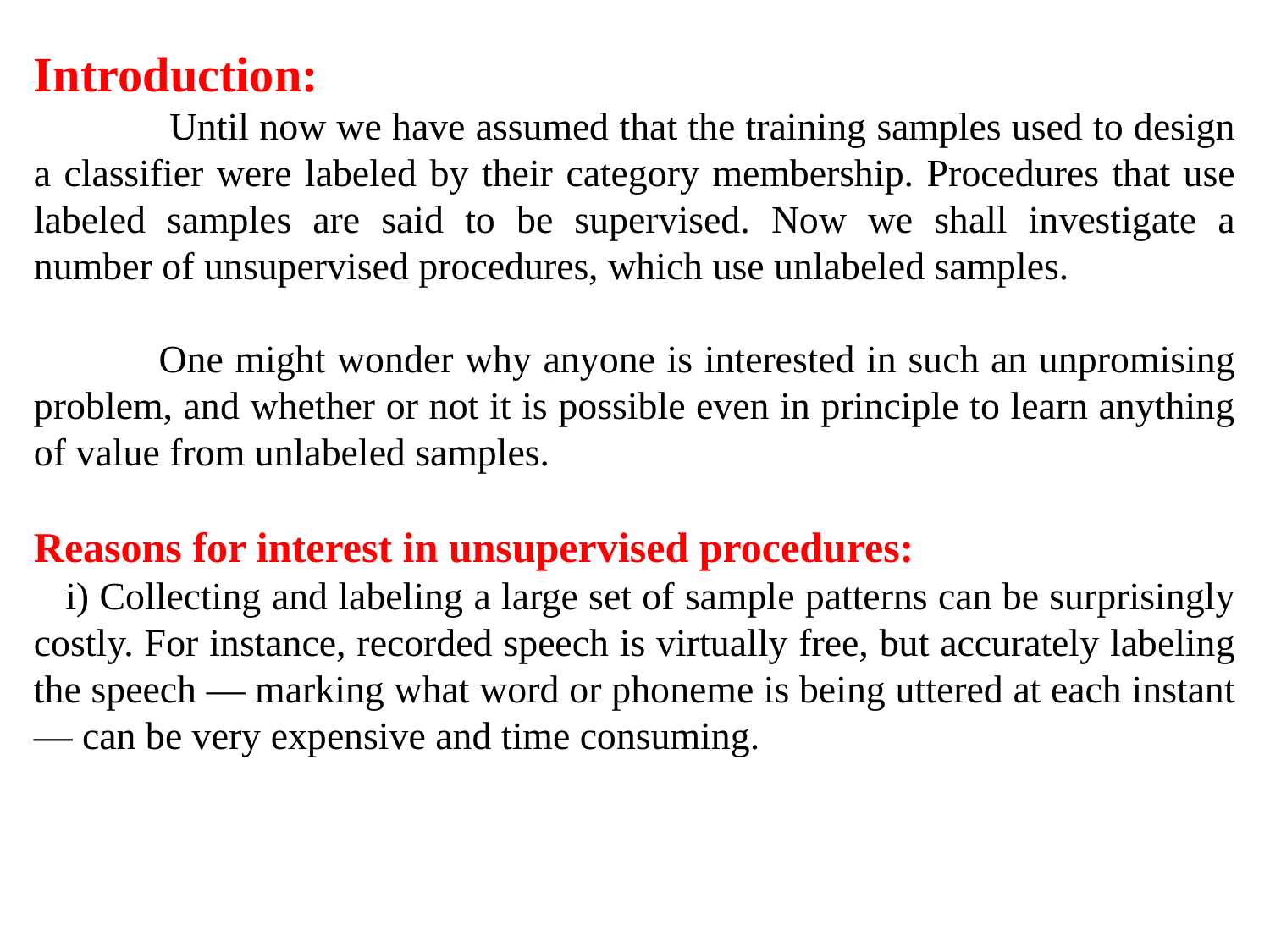

Introduction:
	 Until now we have assumed that the training samples used to design a classifier were labeled by their category membership. Procedures that use labeled samples are said to be supervised. Now we shall investigate a number of unsupervised procedures, which use unlabeled samples.

	One might wonder why anyone is interested in such an unpromising problem, and whether or not it is possible even in principle to learn anything of value from unlabeled samples.

Reasons for interest in unsupervised procedures:
   i) Collecting and labeling a large set of sample patterns can be surprisingly costly. For instance, recorded speech is virtually free, but accurately labeling the speech — marking what word or phoneme is being uttered at each instant — can be very expensive and time consuming.